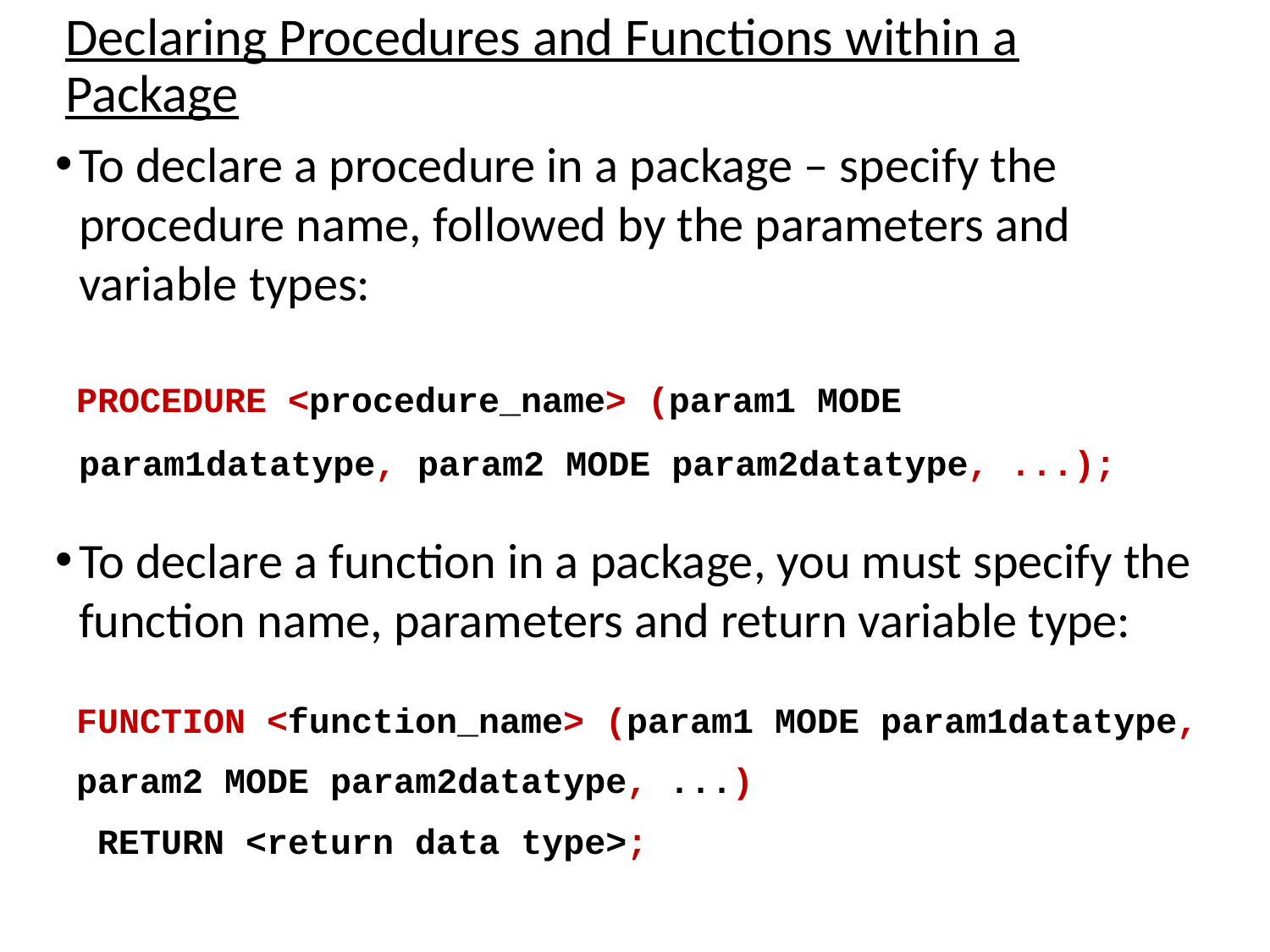

# Declaring Procedures and Functions within a Package
To declare a procedure in a package – specify the procedure name, followed by the parameters and variable types:

 PROCEDURE <procedure_name> (param1 MODE param1datatype, param2 MODE param2datatype, ...);

To declare a function in a package, you must specify the function name, parameters and return variable type:

 FUNCTION <function_name> (param1 MODE param1datatype,
 param2 MODE param2datatype, ...)
  RETURN <return data type>;